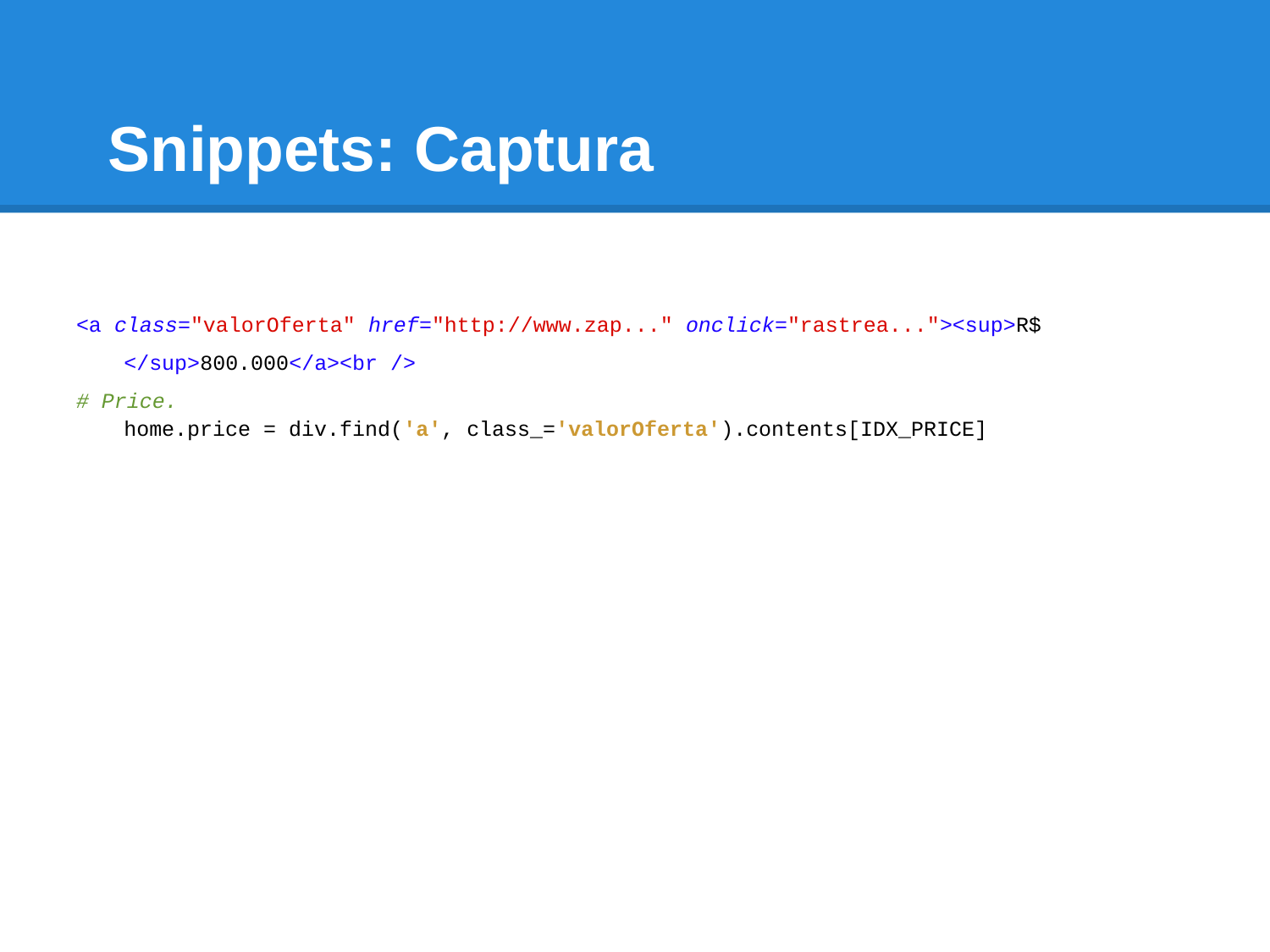

# Snippets: Captura

<a class="valorOferta" href="http://www.zap..." onclick="rastrea..."><sup>R$ </sup>800.000</a><br />
# Price. home.price = div.find('a', class_='valorOferta').contents[IDX_PRICE]